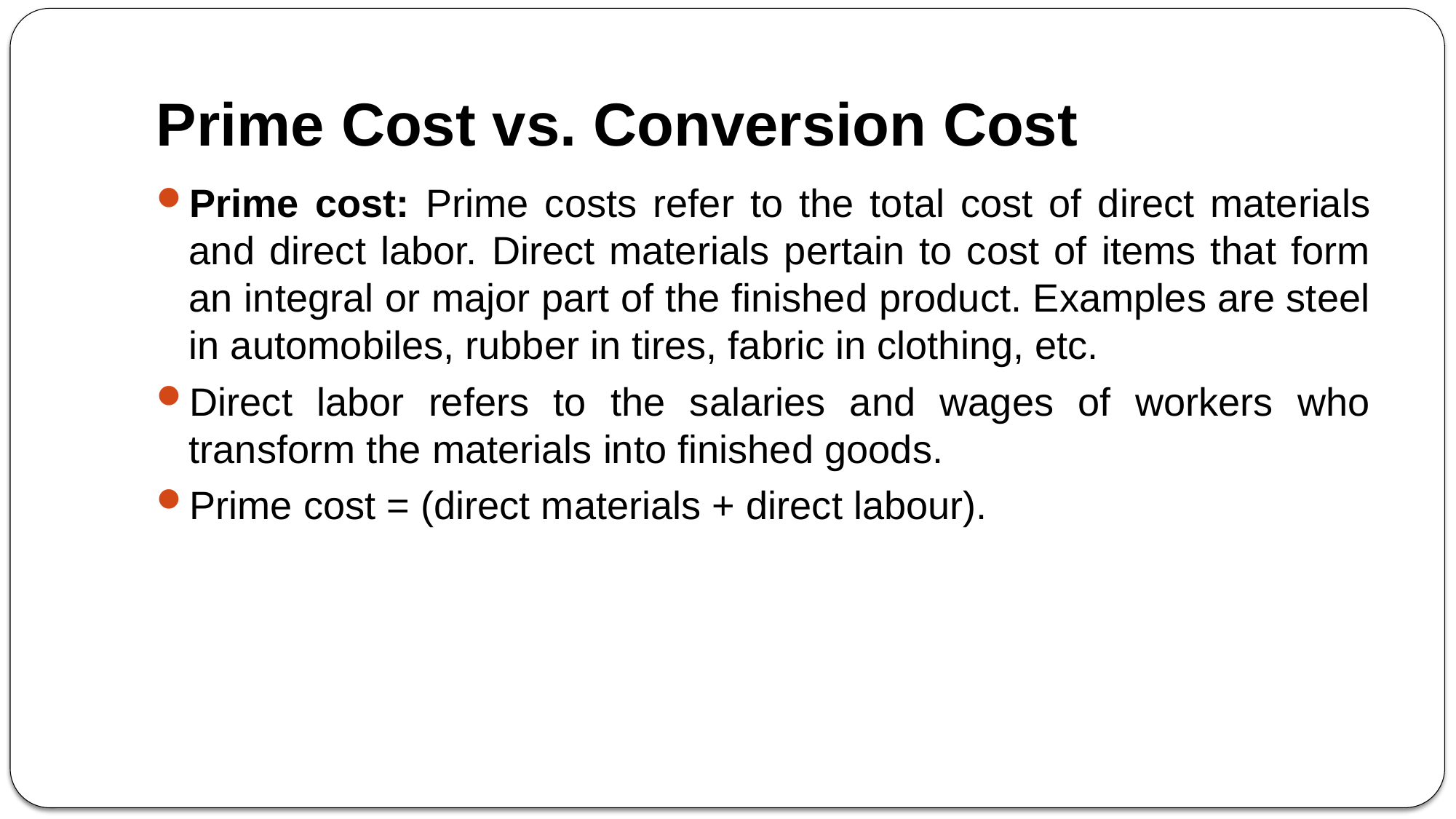

# Prime Cost vs. Conversion Cost
Prime cost: Prime costs refer to the total cost of direct materials and direct labor. Direct materials pertain to cost of items that form an integral or major part of the finished product. Examples are steel in automobiles, rubber in tires, fabric in clothing, etc.
Direct labor refers to the salaries and wages of workers who transform the materials into finished goods.
Prime cost = (direct materials + direct labour).